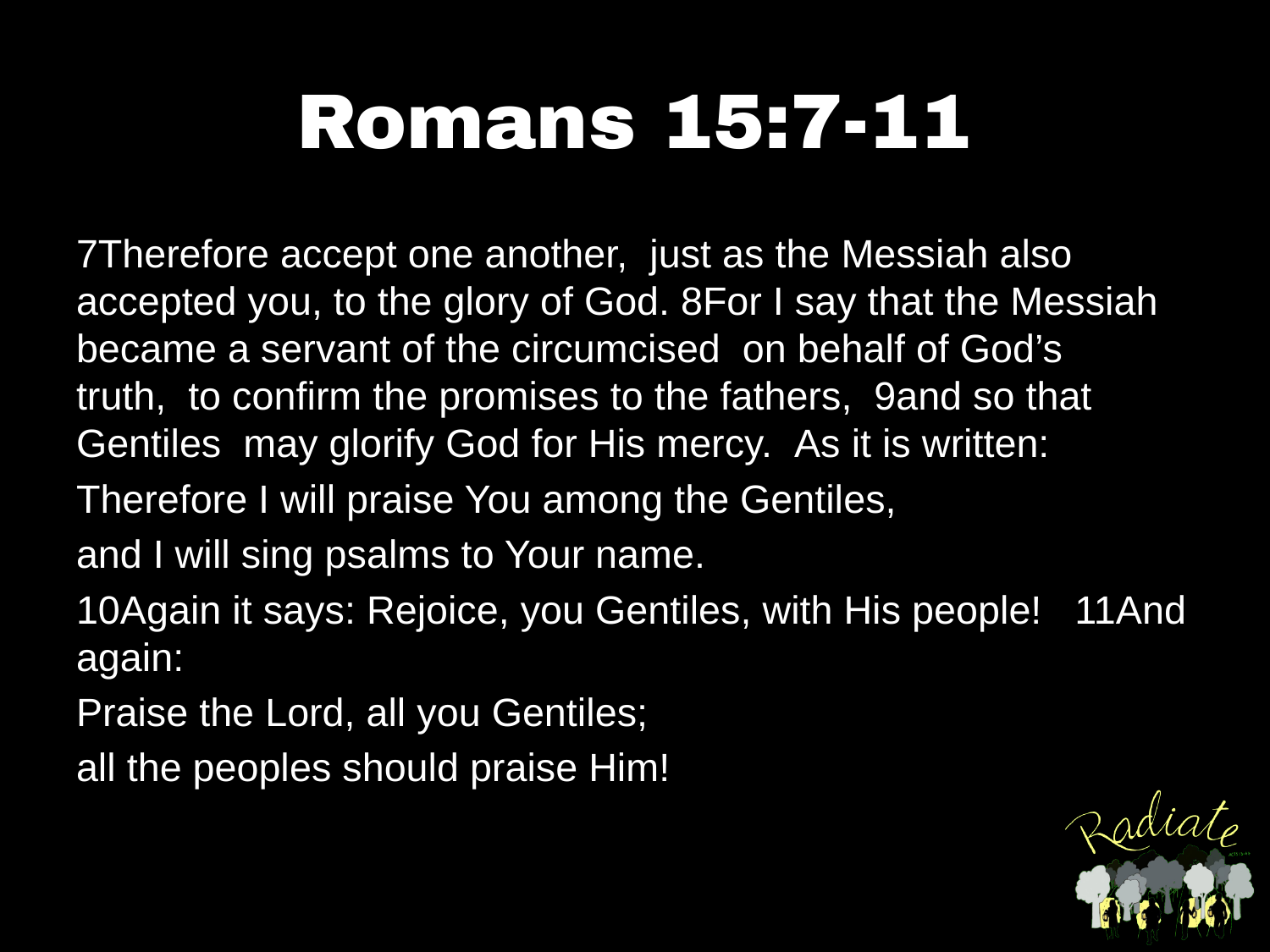

# Romans 15:7-11
7Therefore accept one another,  just as the Messiah also accepted you, to the glory of God. 8For I say that the Messiah became a servant of the circumcised  on behalf of God’s truth,  to confirm the promises to the fathers,  9and so that Gentiles  may glorify God for His mercy.  As it is written:
Therefore I will praise You among the Gentiles,
and I will sing psalms to Your name.
10Again it says: Rejoice, you Gentiles, with His people!   11And again:
Praise the Lord, all you Gentiles;
all the peoples should praise Him!